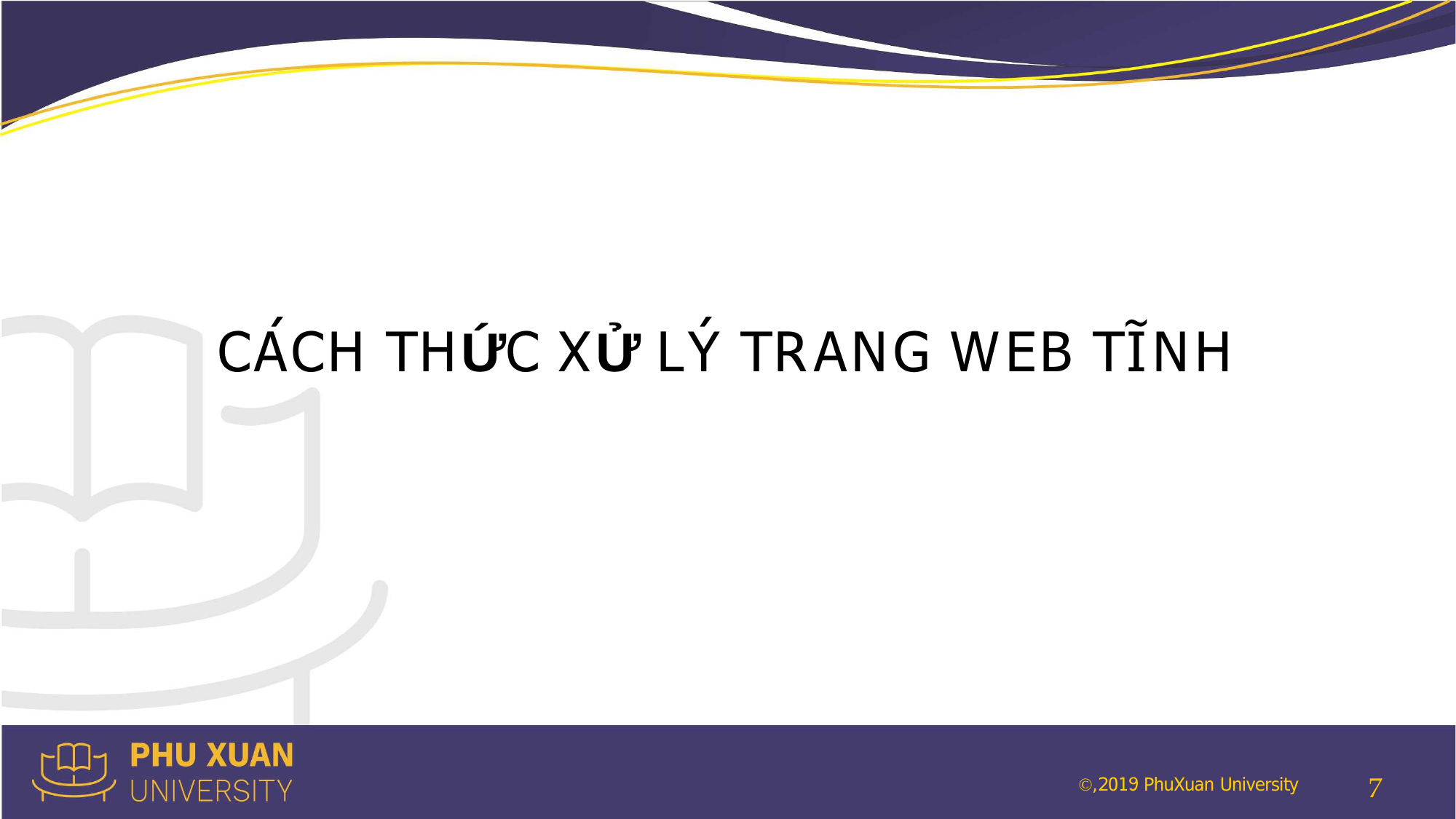

CÁCH THỨC XỬ LÝ TRANG WEB TĨNH
7